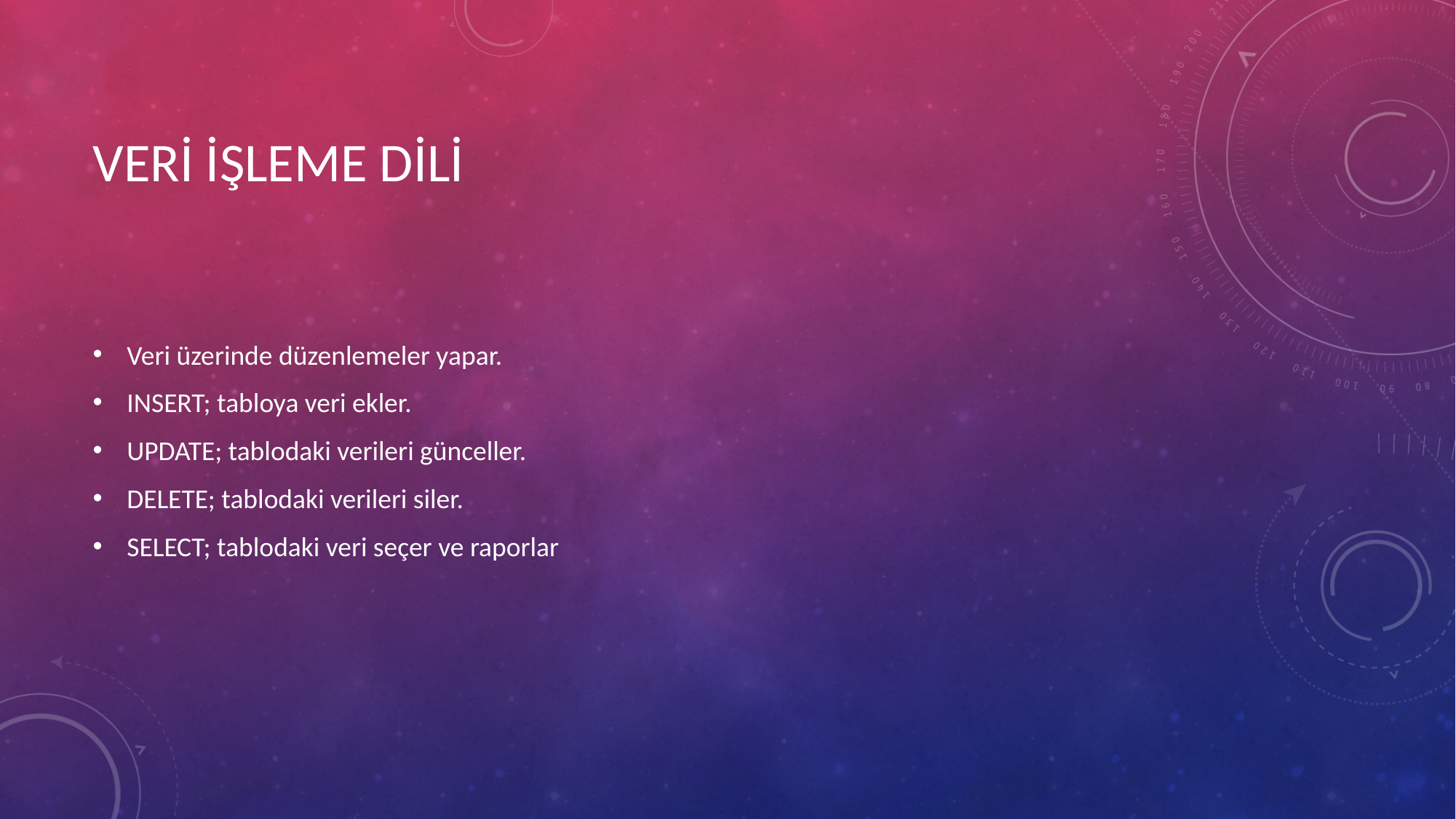

# Veri İşleme Dili
Veri üzerinde düzenlemeler yapar.
INSERT; tabloya veri ekler.
UPDATE; tablodaki verileri günceller.
DELETE; tablodaki verileri siler.
SELECT; tablodaki veri seçer ve raporlar